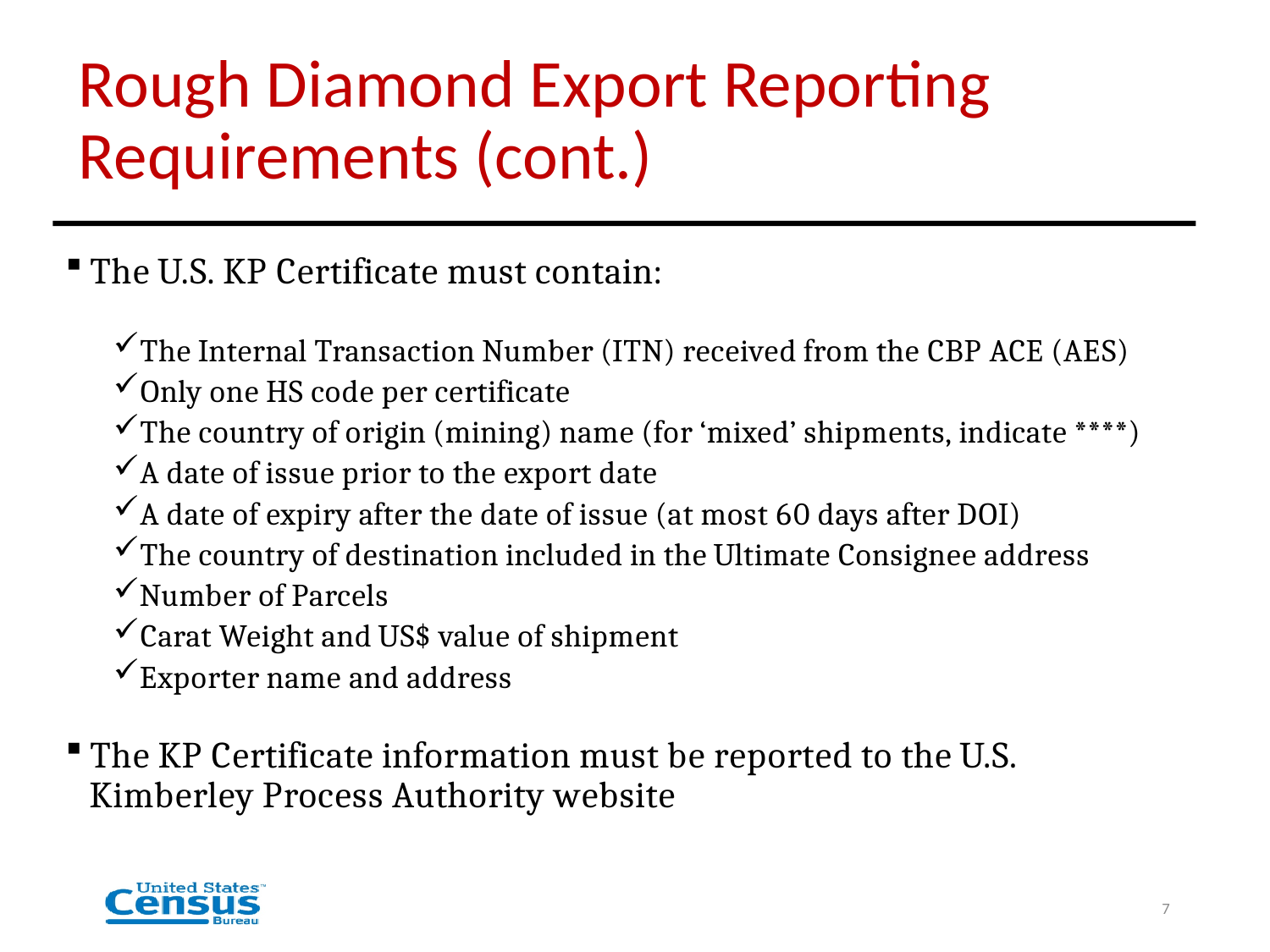

# Rough Diamond Export Reporting Requirements (cont.)

The U.S. KP Certificate must contain:

The Internal Transaction Number (ITN) received from the CBP ACE (AES)
Only one HS code per certificate
The country of origin (mining) name (for ‘mixed’ shipments, indicate ****)
A date of issue prior to the export date
A date of expiry after the date of issue (at most 60 days after DOI)
The country of destination included in the Ultimate Consignee address
Number of Parcels
Carat Weight and US$ value of shipment
Exporter name and address

The KP Certificate information must be reported to the U.S. Kimberley Process Authority website

7